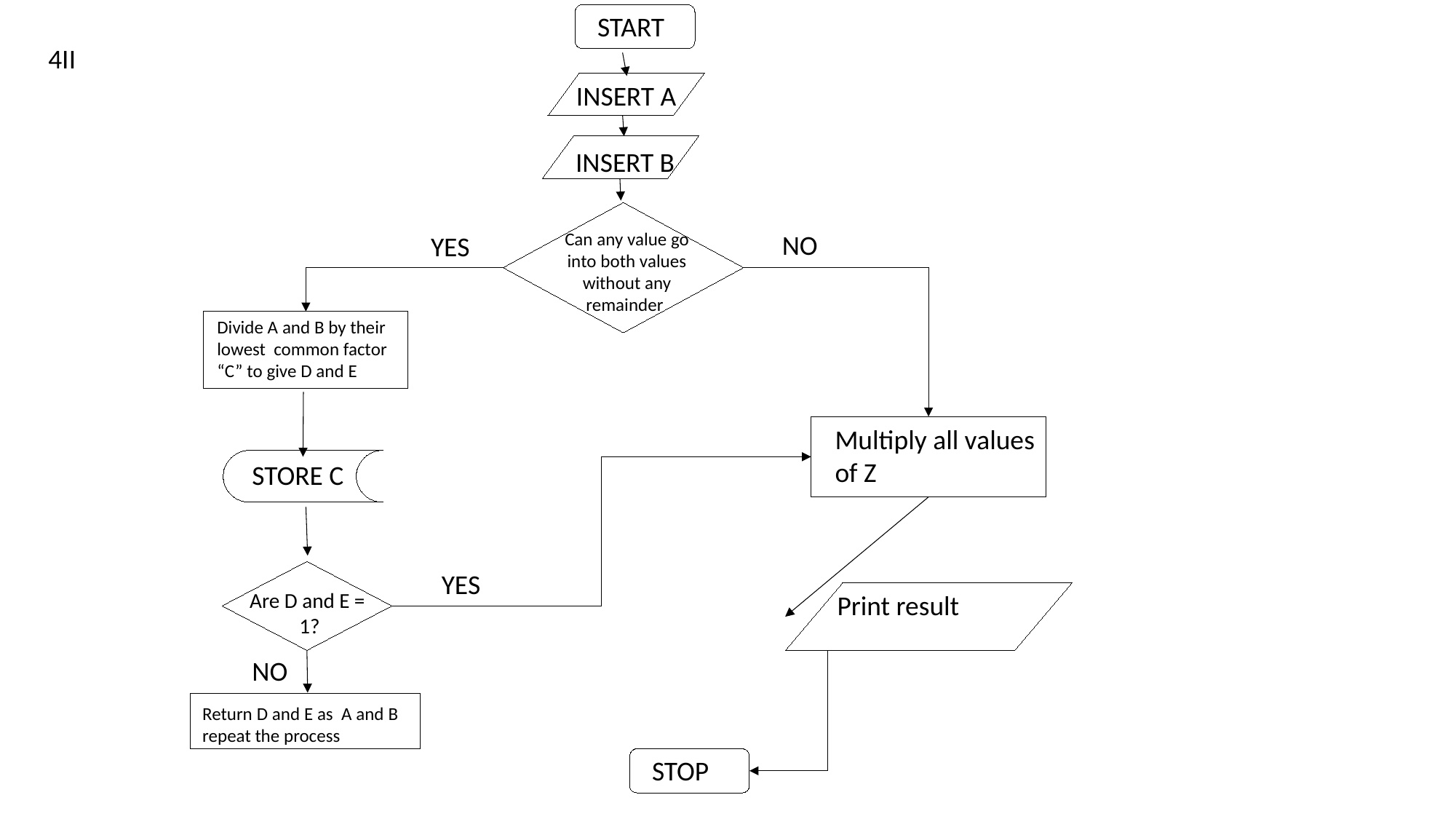

START

4II

INSERT A

INSERT B

Can any value go into both values without any remainder
NO
YES
Divide A and B by their lowest  common factor “C” to give D and E

Multiply all values of Z

STORE C

YES
Are D and E =  1?

Print result
NO

Return D and E as  A and B repeat the process
STOP